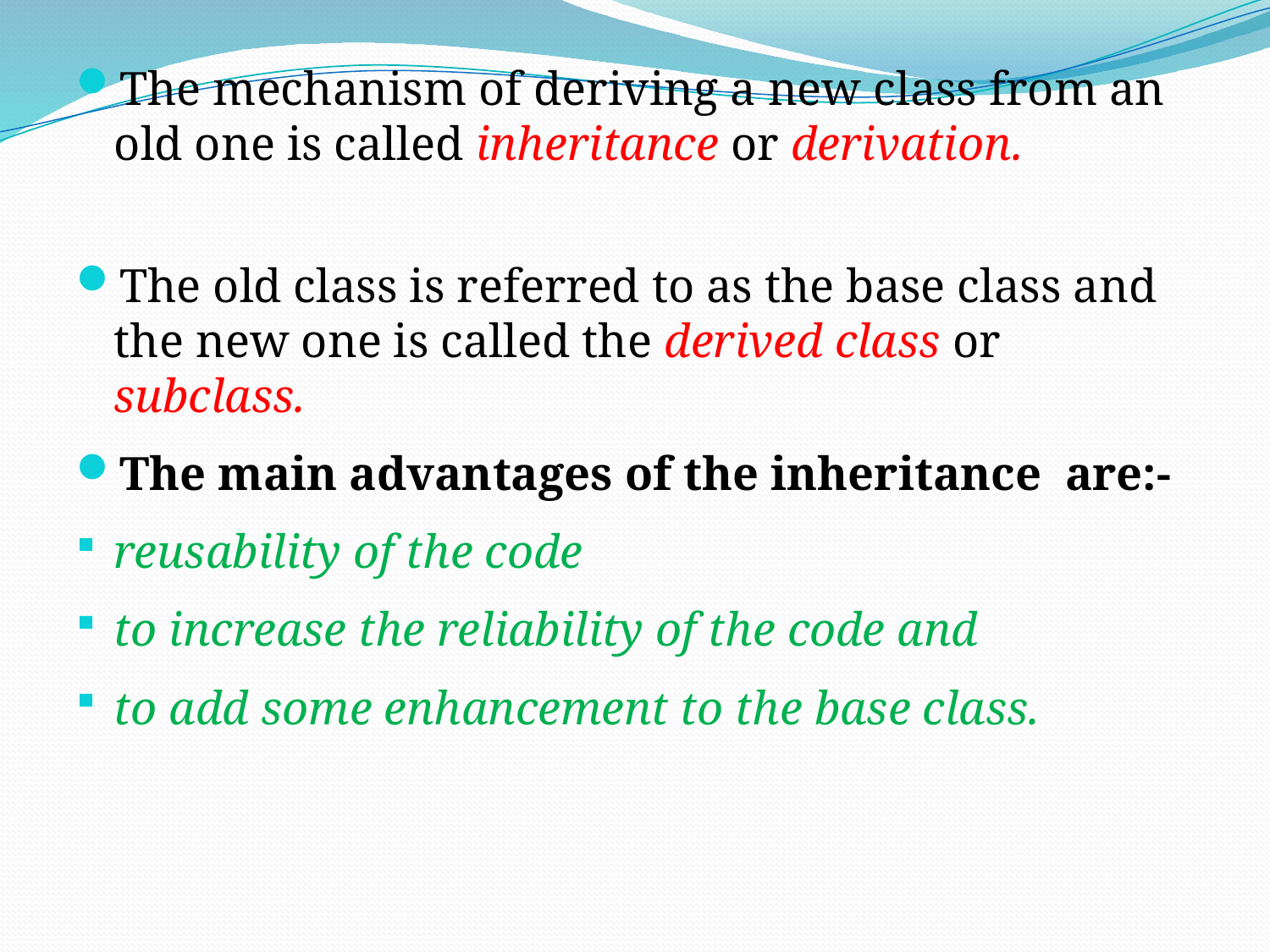

The mechanism of deriving a new class from an old one is called inheritance or derivation.

The old class is referred to as the base class and the new one is called the derived class or subclass.
The main advantages of the inheritance  are:-
reusability of the code
to increase the reliability of the code and
to add some enhancement to the base class.